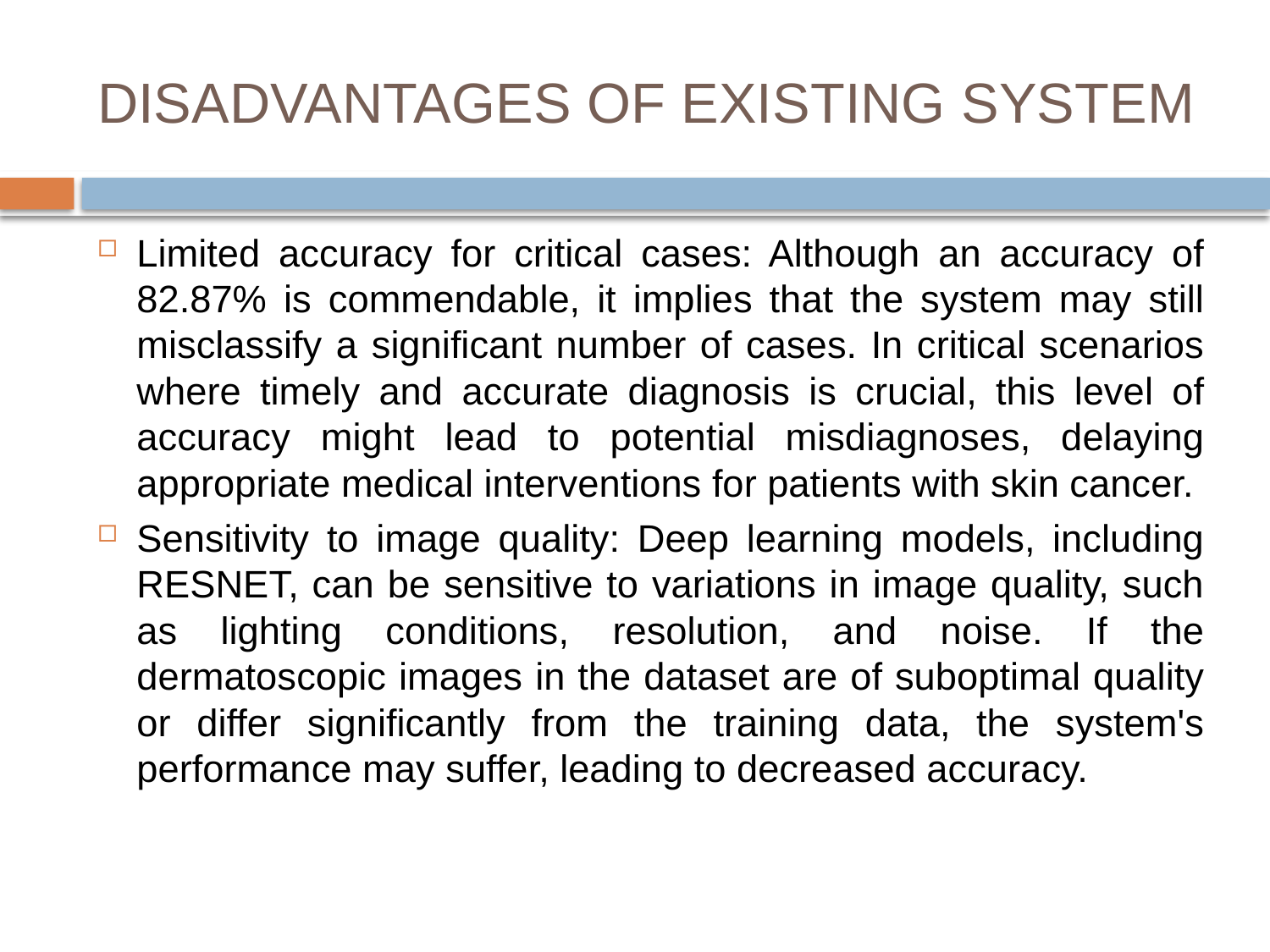

# DISADVANTAGES OF EXISTING SYSTEM
Limited accuracy for critical cases: Although an accuracy of 82.87% is commendable, it implies that the system may still misclassify a significant number of cases. In critical scenarios where timely and accurate diagnosis is crucial, this level of accuracy might lead to potential misdiagnoses, delaying appropriate medical interventions for patients with skin cancer.
Sensitivity to image quality: Deep learning models, including RESNET, can be sensitive to variations in image quality, such as lighting conditions, resolution, and noise. If the dermatoscopic images in the dataset are of suboptimal quality or differ significantly from the training data, the system's performance may suffer, leading to decreased accuracy.